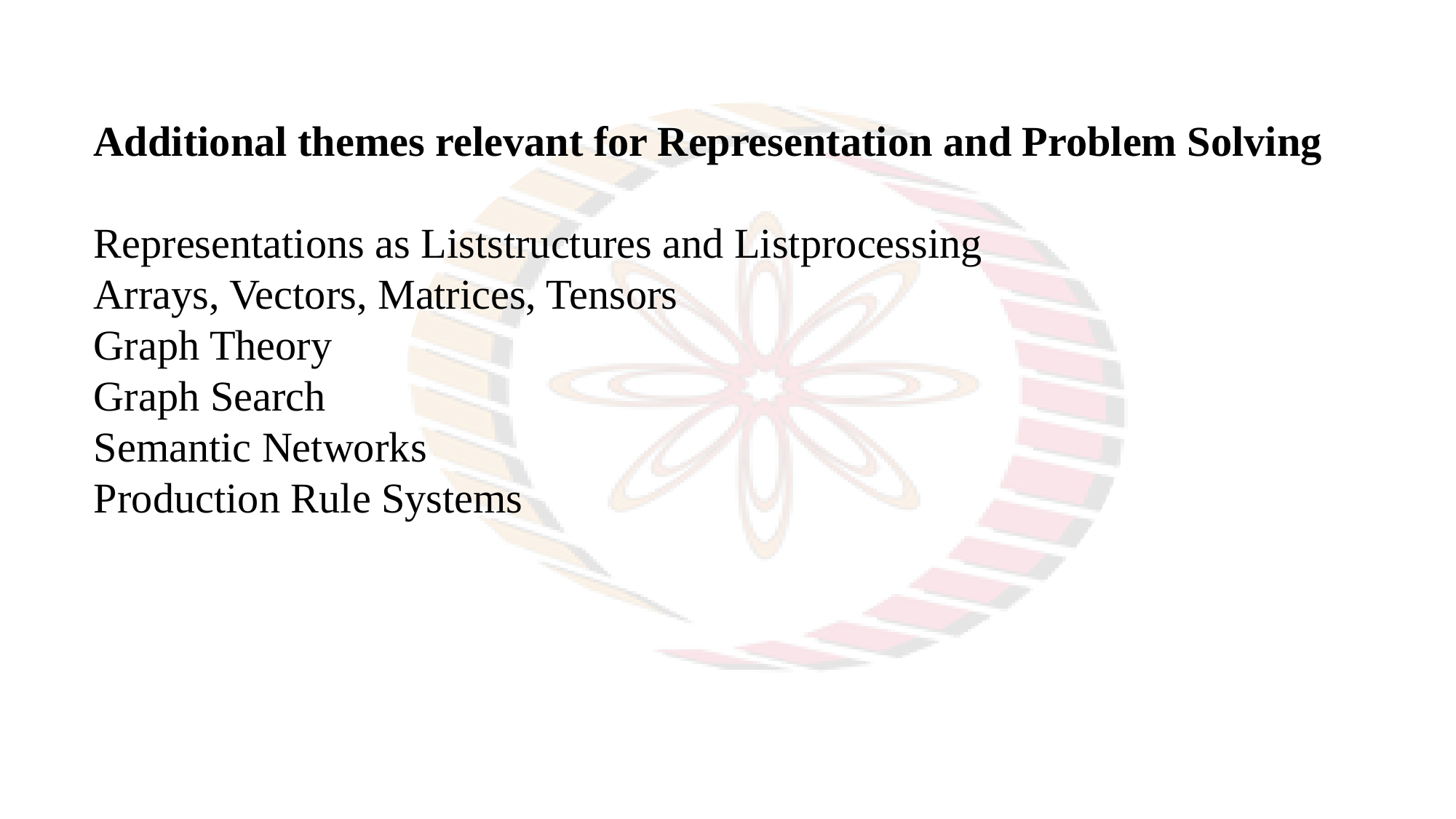

Additional themes relevant for Representation and Problem Solving

Representations as Liststructures and Listprocessing
Arrays, Vectors, Matrices, Tensors
Graph Theory
Graph Search
Semantic Networks
Production Rule Systems